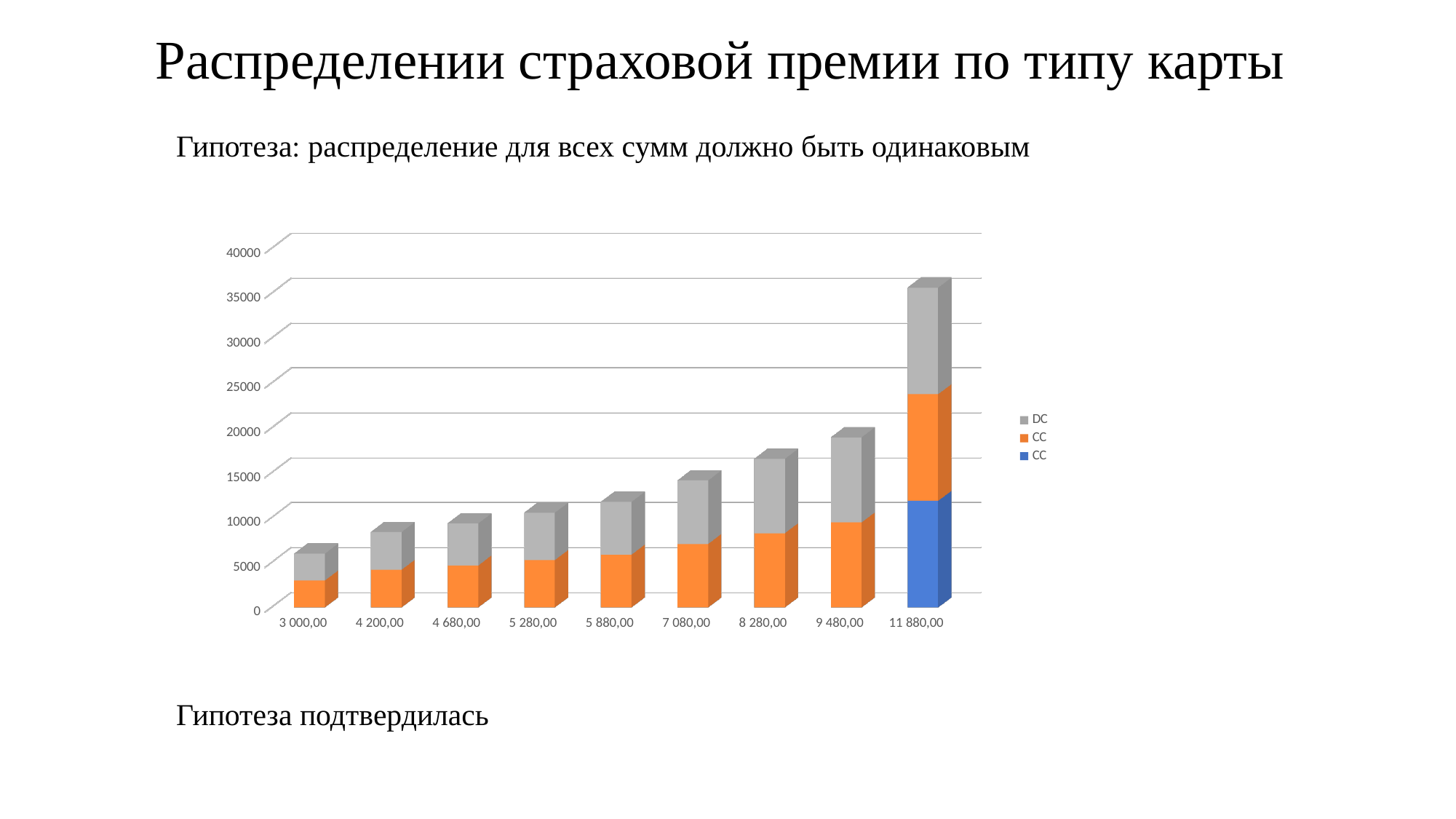

# Распределении страховой премии по типу карты
Гипотеза: распределение для всех сумм должно быть одинаковым

[unsupported chart]

Гипотеза подтвердилась